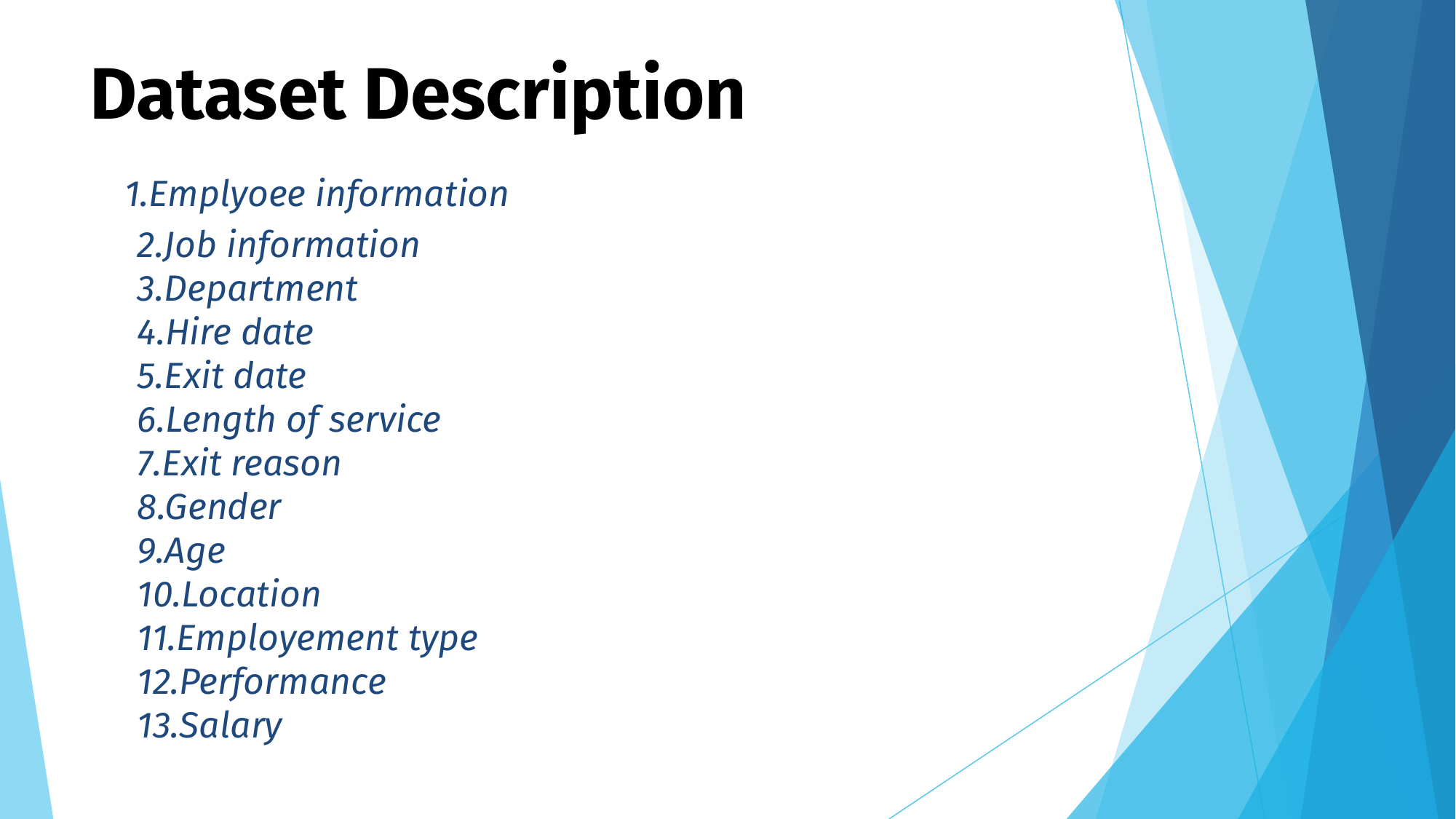

# Dataset Description 1.Emplyoee information 2.Job information 3.Department 4.Hire date 5.Exit date 6.Length of service 7.Exit reason 8.Gender 9.Age 10.Location 11.Employement type 12.Performance 13.Salary